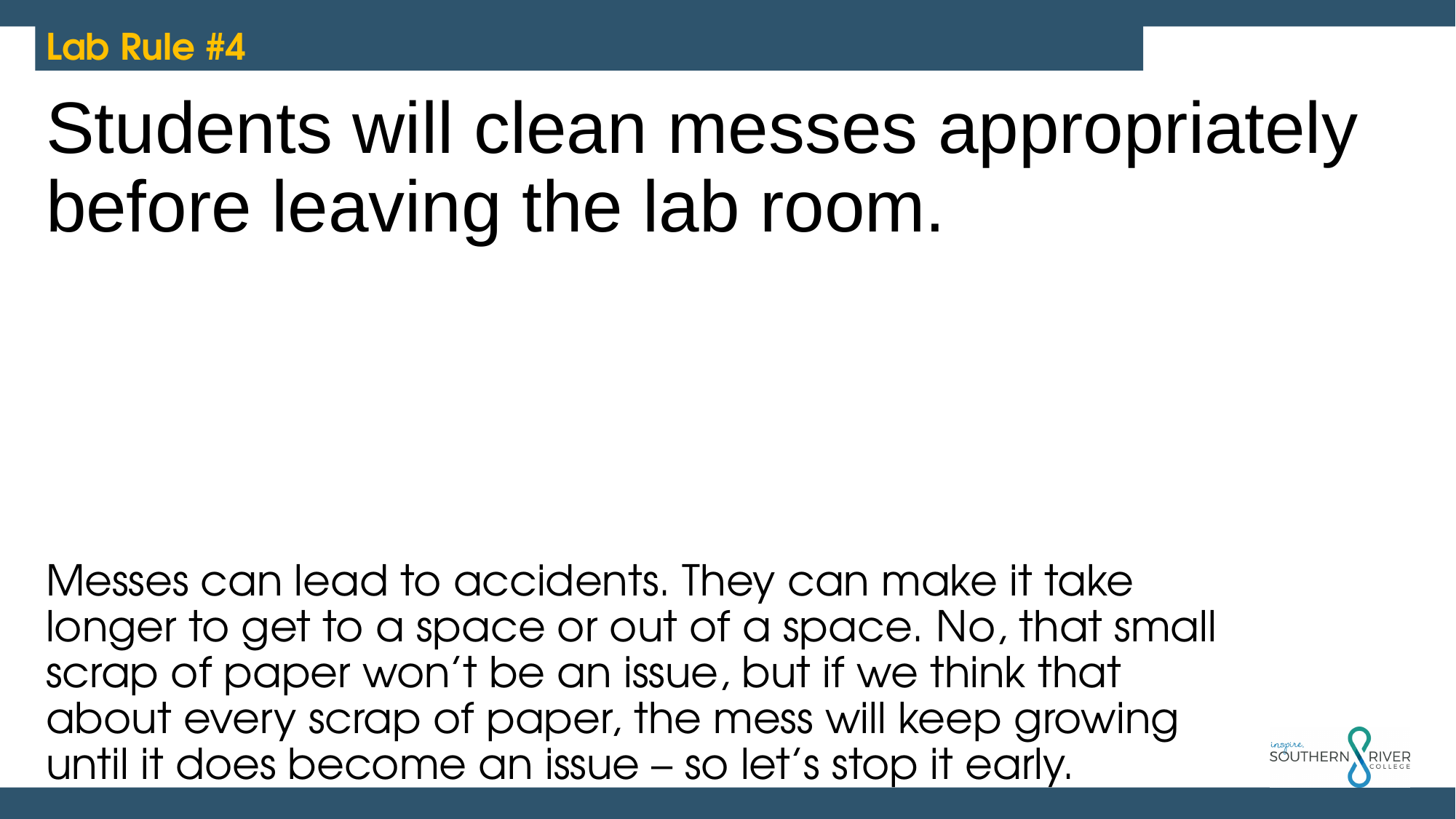

Lab Rule #4
Students will clean messes appropriately before leaving the lab room.
Messes can lead to accidents. They can make it take longer to get to a space or out of a space. No, that small scrap of paper won’t be an issue, but if we think that about every scrap of paper, the mess will keep growing until it does become an issue – so let’s stop it early.